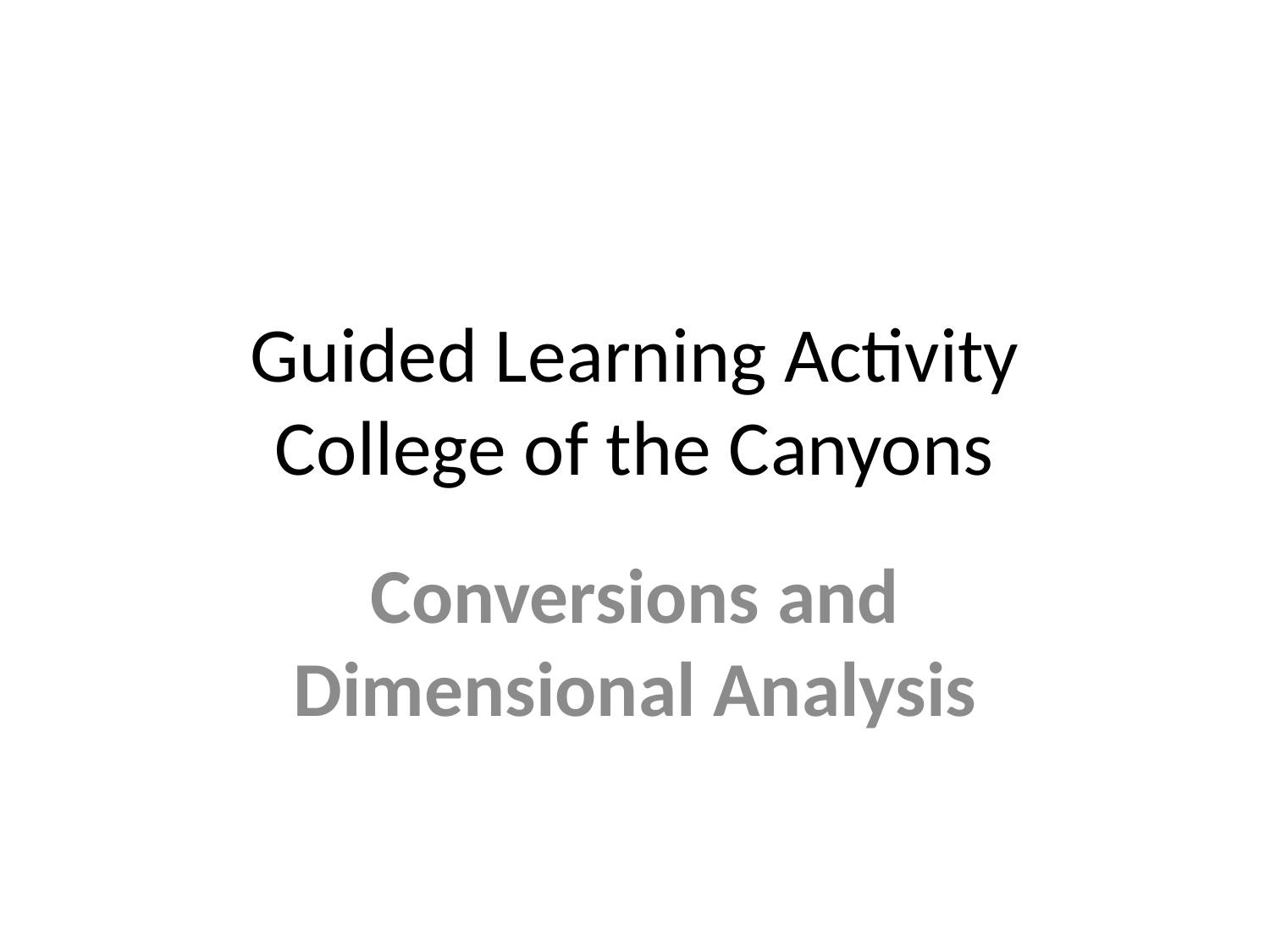

# Guided Learning Activity College of the Canyons
Conversions and Dimensional Analysis